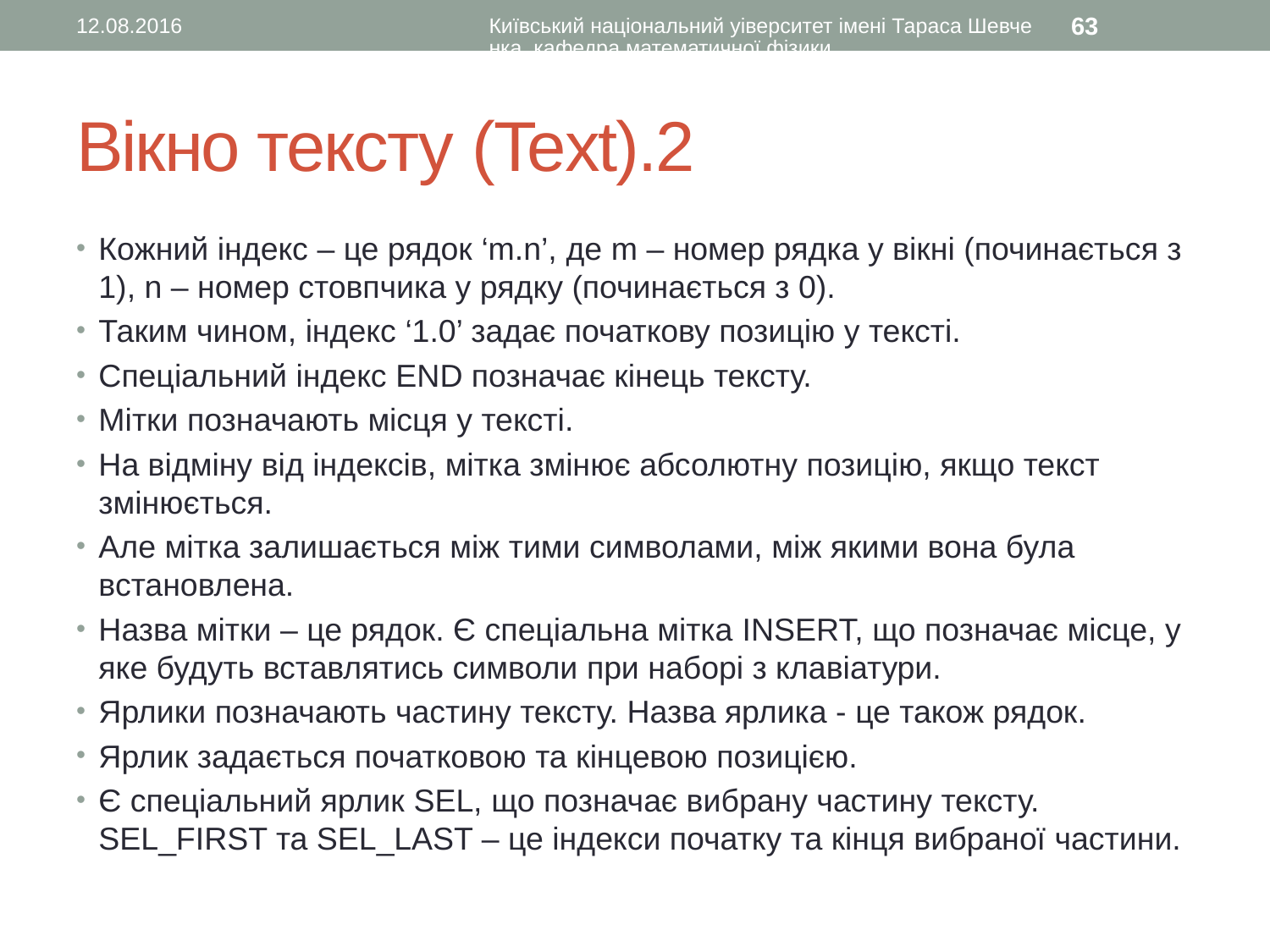

12.08.2016
Київський національний уіверситет імені Тараса Шевченка, кафедра математичної фізики
63
# Вікно тексту (Text).2
Кожний індекс – це рядок ‘m.n’, де m – номер рядка у вікні (починається з 1), n – номер стовпчика у рядку (починається з 0).
Таким чином, індекс ‘1.0’ задає початкову позицію у тексті.
Спеціальний індекс END позначає кінець тексту.
Мітки позначають місця у тексті.
На відміну від індексів, мітка змінює абсолютну позицію, якщо текст змінюється.
Але мітка залишається між тими символами, між якими вона була встановлена.
Назва мітки – це рядок. Є спеціальна мітка INSERT, що позначає місце, у яке будуть вставлятись символи при наборі з клавіатури.
Ярлики позначають частину тексту. Назва ярлика - це також рядок.
Ярлик задається початковою та кінцевою позицією.
Є спеціальний ярлик SEL, що позначає вибрану частину тексту. SEL_FIRST та SEL_LAST – це індекси початку та кінця вибраної частини.